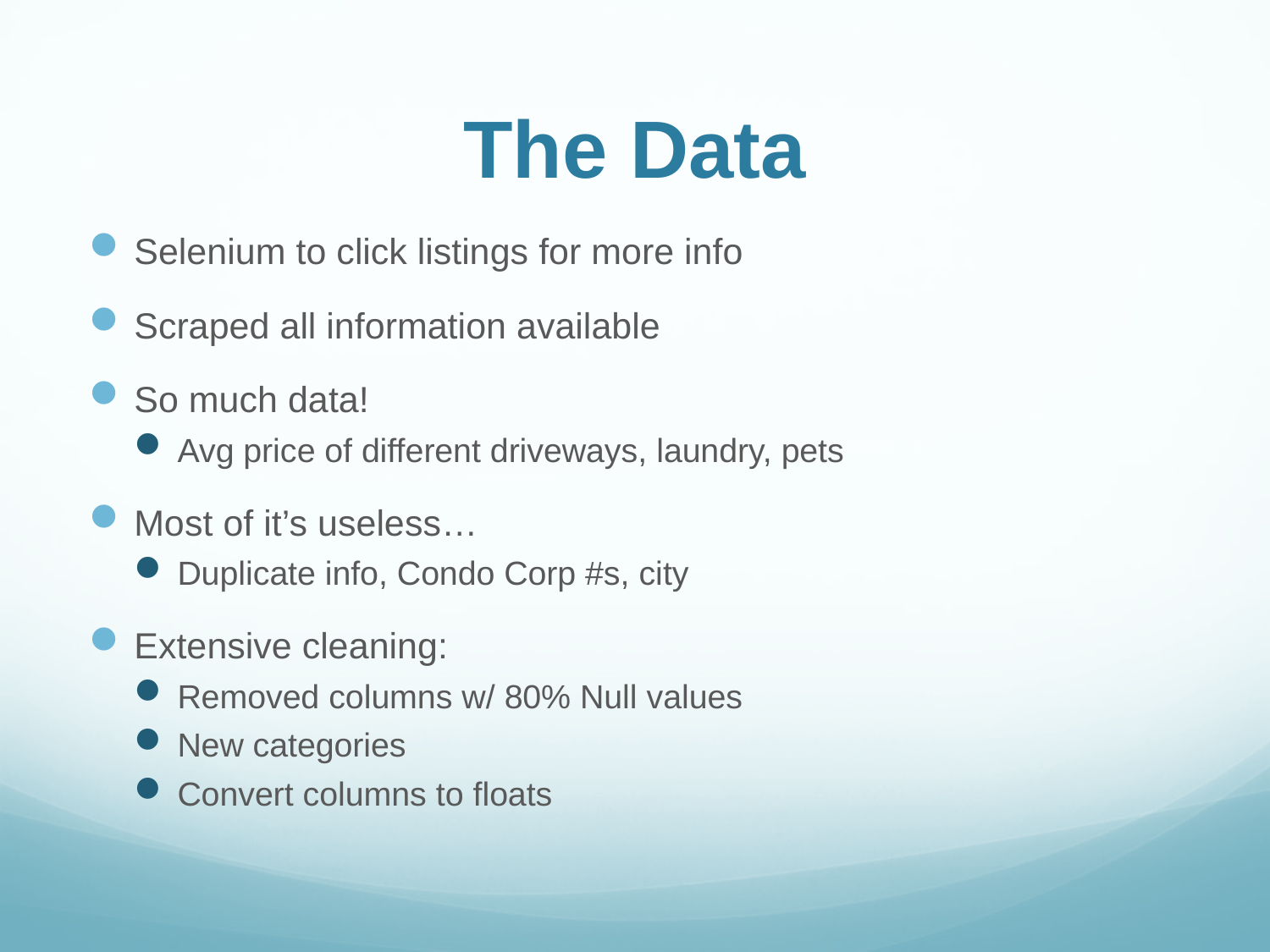

# The Data
Selenium to click listings for more info
Scraped all information available
So much data!
Avg price of different driveways, laundry, pets
Most of it’s useless…
Duplicate info, Condo Corp #s, city
Extensive cleaning:
Removed columns w/ 80% Null values
New categories
Convert columns to floats